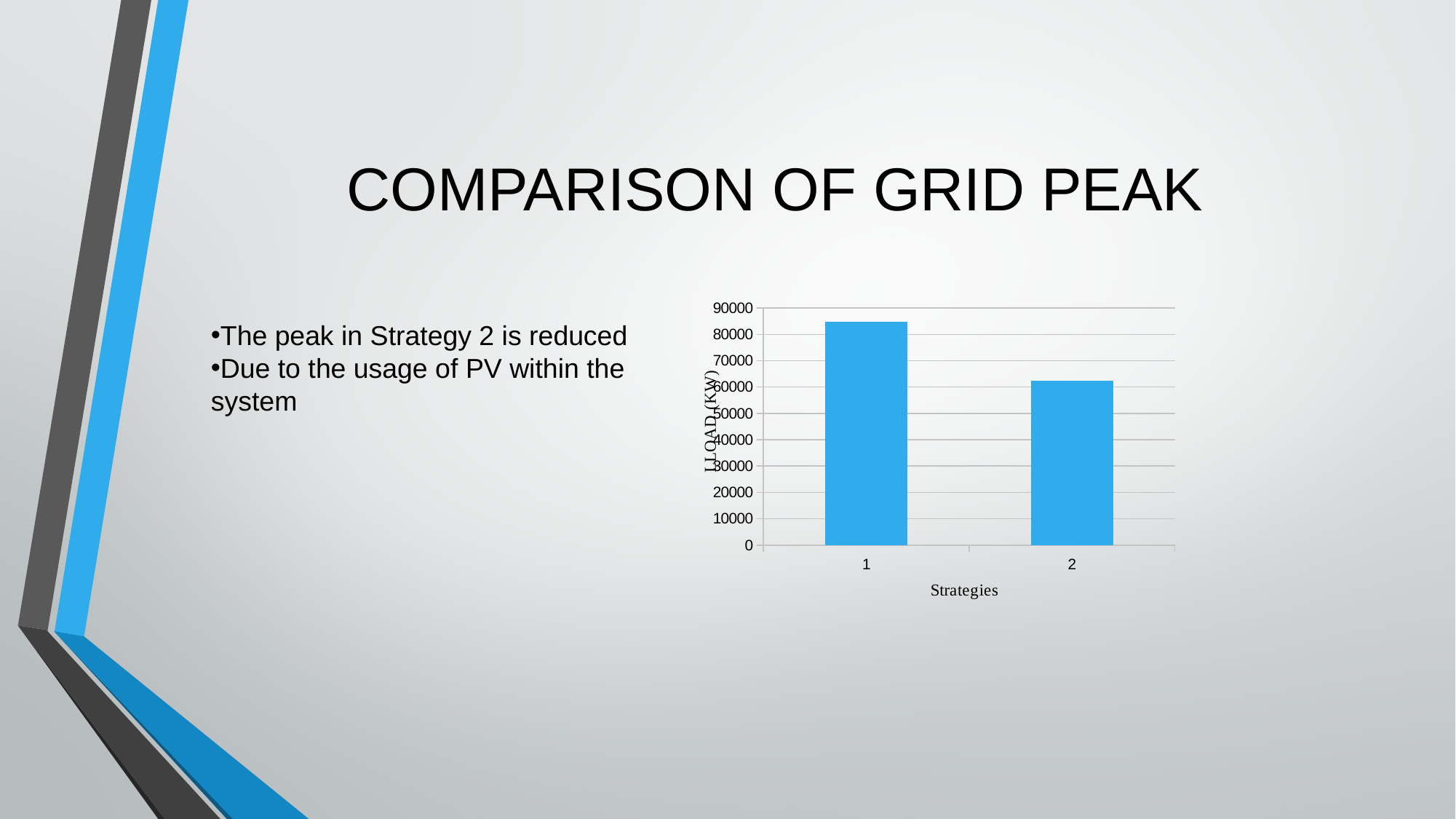

# COMPARISON OF GRID PEAK

### Chart

| Category |  |
|---|---|
The peak in Strategy 2 is reduced
Due to the usage of PV within the system